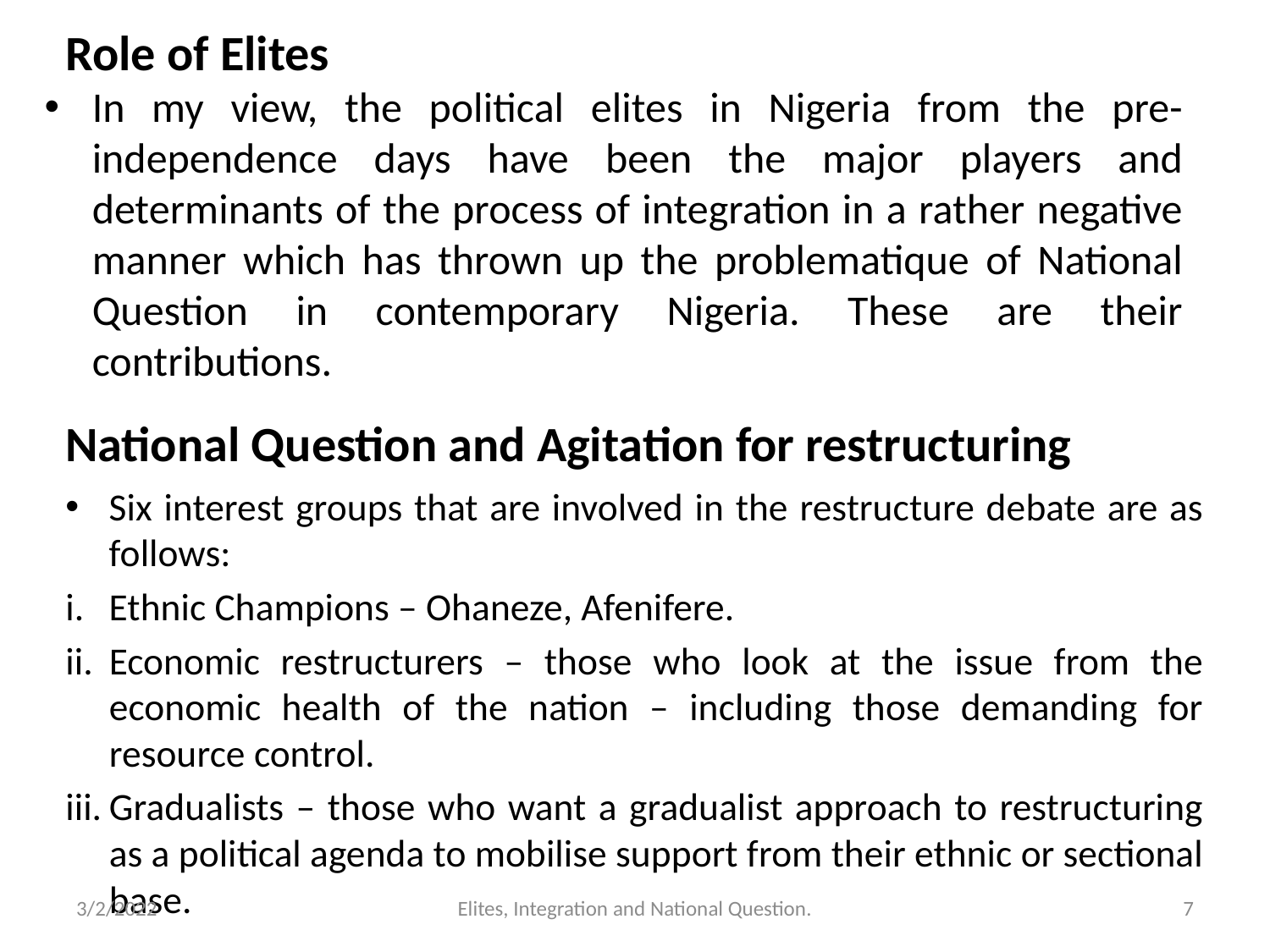

Role of Elites
In my view, the political elites in Nigeria from the pre-independence days have been the major players and determinants of the process of integration in a rather negative manner which has thrown up the problematique of National Question in contemporary Nigeria. These are their contributions.
# National Question and Agitation for restructuring
Six interest groups that are involved in the restructure debate are as follows:
i.	Ethnic Champions – Ohaneze, Afenifere.
Economic restructurers – those who look at the issue from the economic health of the nation – including those demanding for resource control.
Gradualists – those who want a gradualist approach to restructuring as a political agenda to mobilise support from their ethnic or sectional base.

3/2/2022
Elites, Integration and National Question.
7